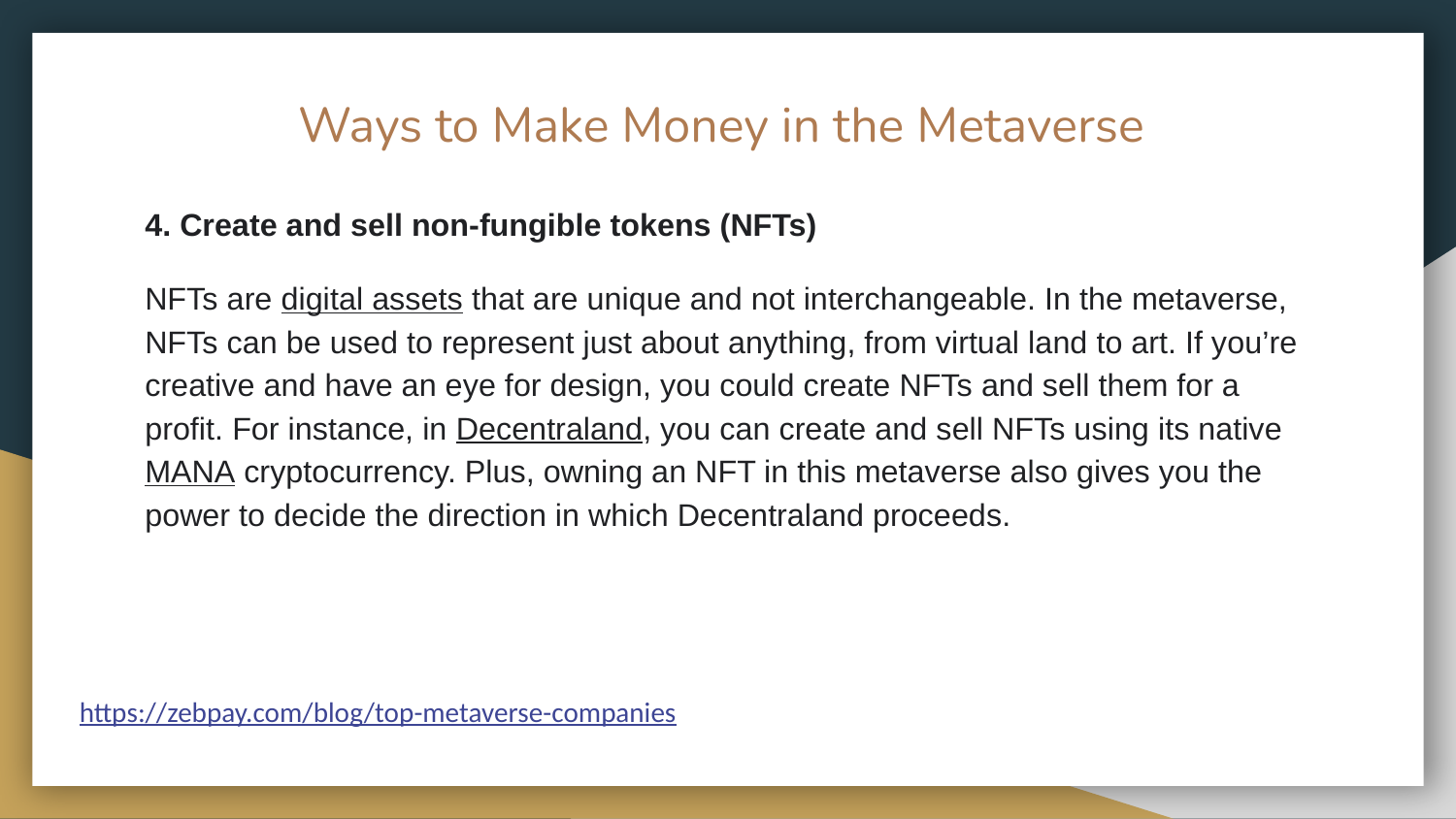

# Ways to Make Money in the Metaverse

4. Create and sell non-fungible tokens (NFTs)
NFTs are digital assets that are unique and not interchangeable. In the metaverse, NFTs can be used to represent just about anything, from virtual land to art. If you’re creative and have an eye for design, you could create NFTs and sell them for a profit. For instance, in Decentraland, you can create and sell NFTs using its native MANA cryptocurrency. Plus, owning an NFT in this metaverse also gives you the power to decide the direction in which Decentraland proceeds.

 https://zebpay.com/blog/top-metaverse-companies